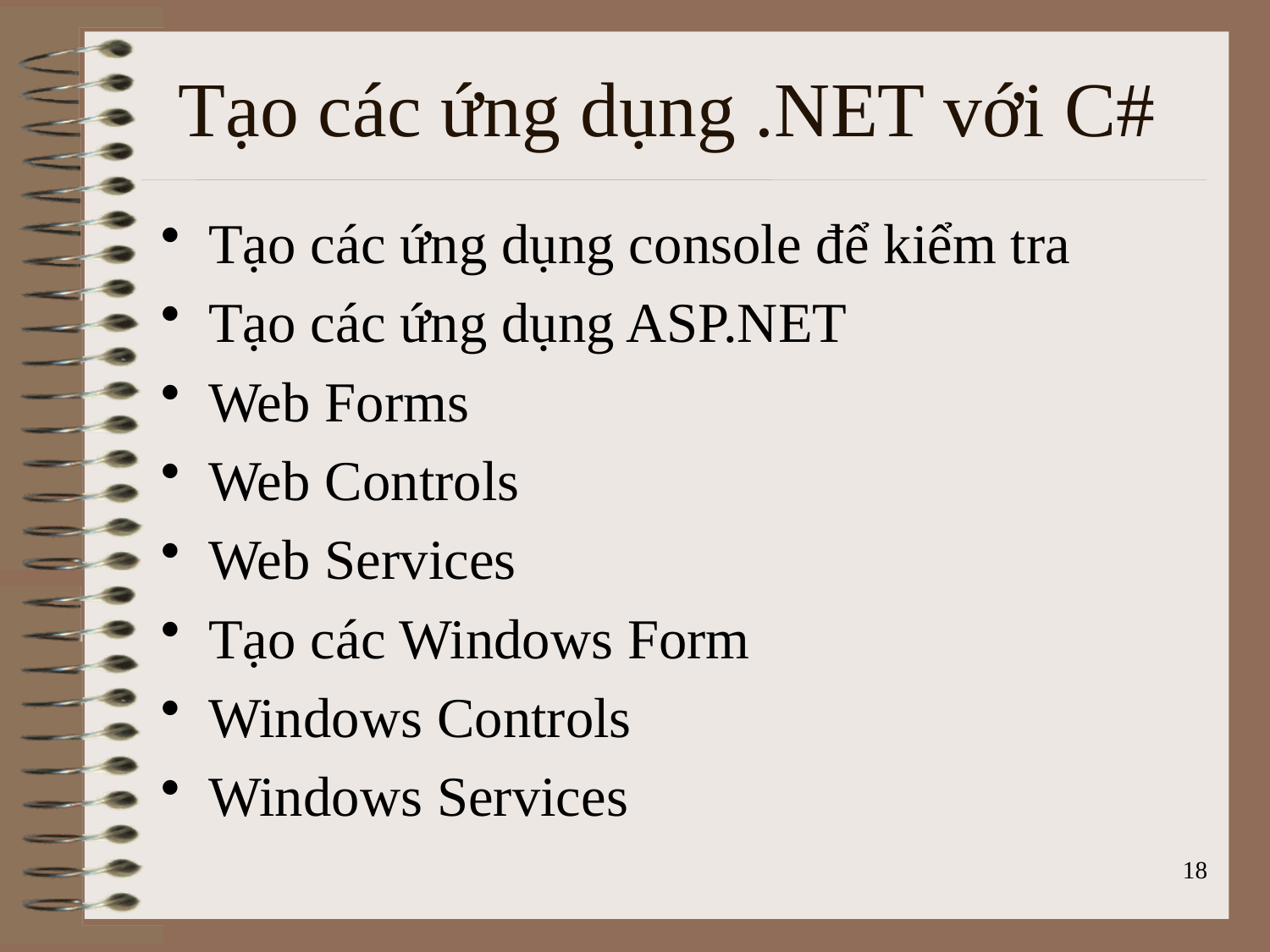

# Tạo các ứng dụng .NET với C#
Tạo các ứng dụng console để kiểm tra
Tạo các ứng dụng ASP.NET
Web Forms
Web Controls
Web Services
Tạo các Windows Form
Windows Controls
Windows Services
18